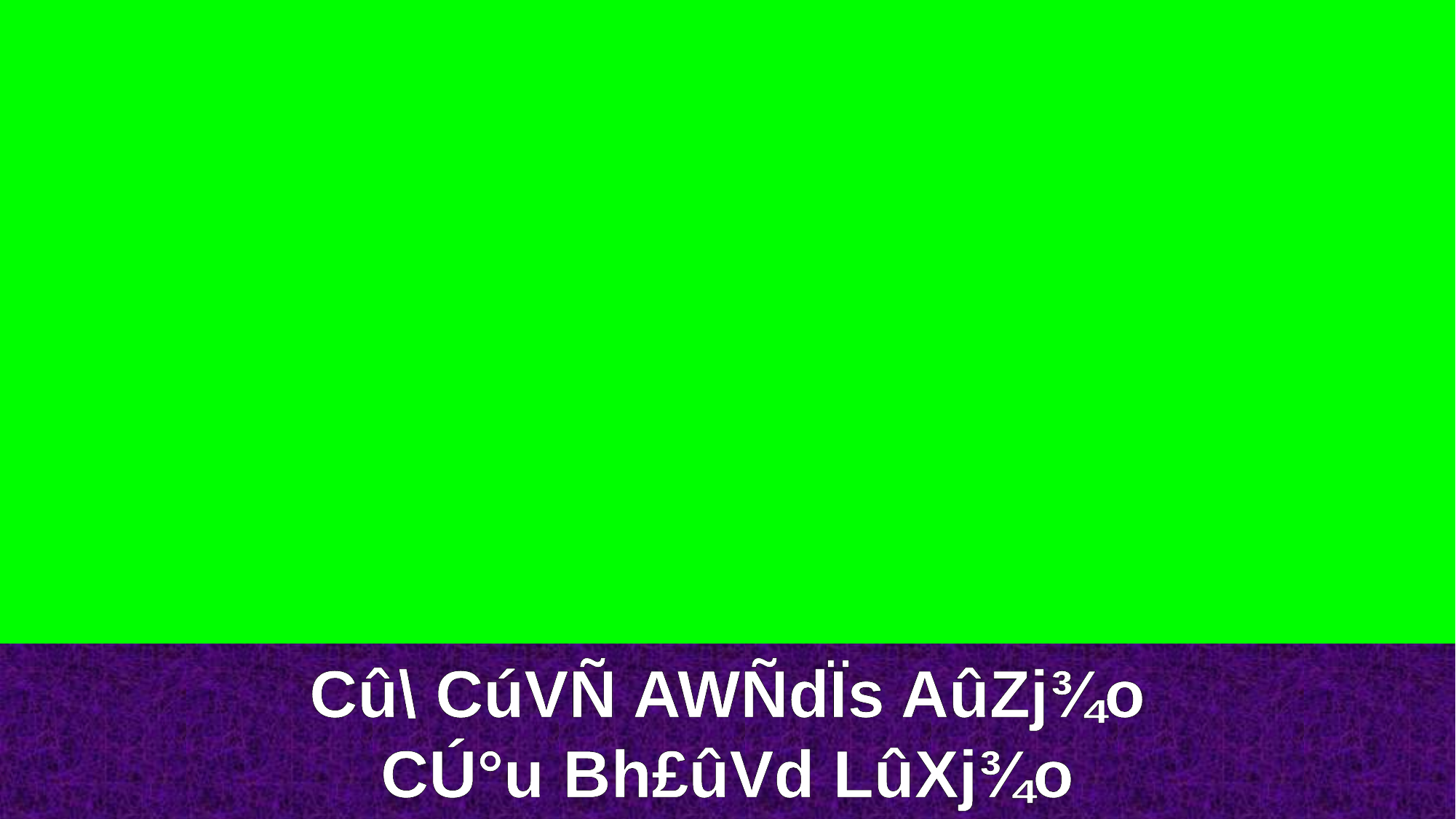

Cû\ CúVÑ AWÑdÏs AûZj¾o
CÚ°u Bh£ûVd LûXj¾o